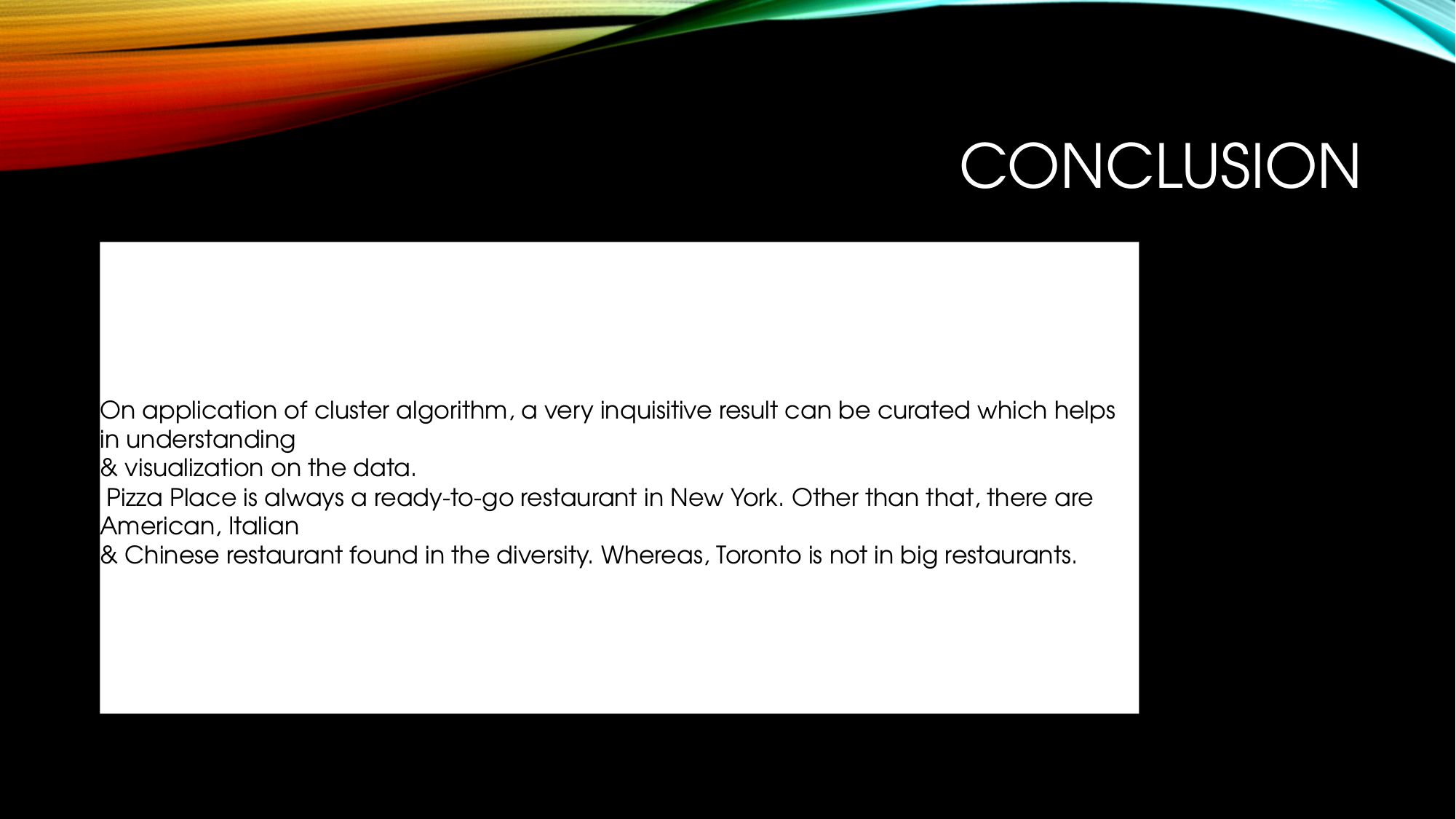

# Conclusion
On application of cluster algorithm, a very inquisitive result can be curated which helps in understanding
& visualization on the data.
 Pizza Place is always a ready-to-go restaurant in New York. Other than that, there are American, Italian
& Chinese restaurant found in the diversity. Whereas, Toronto is not in big restaurants.